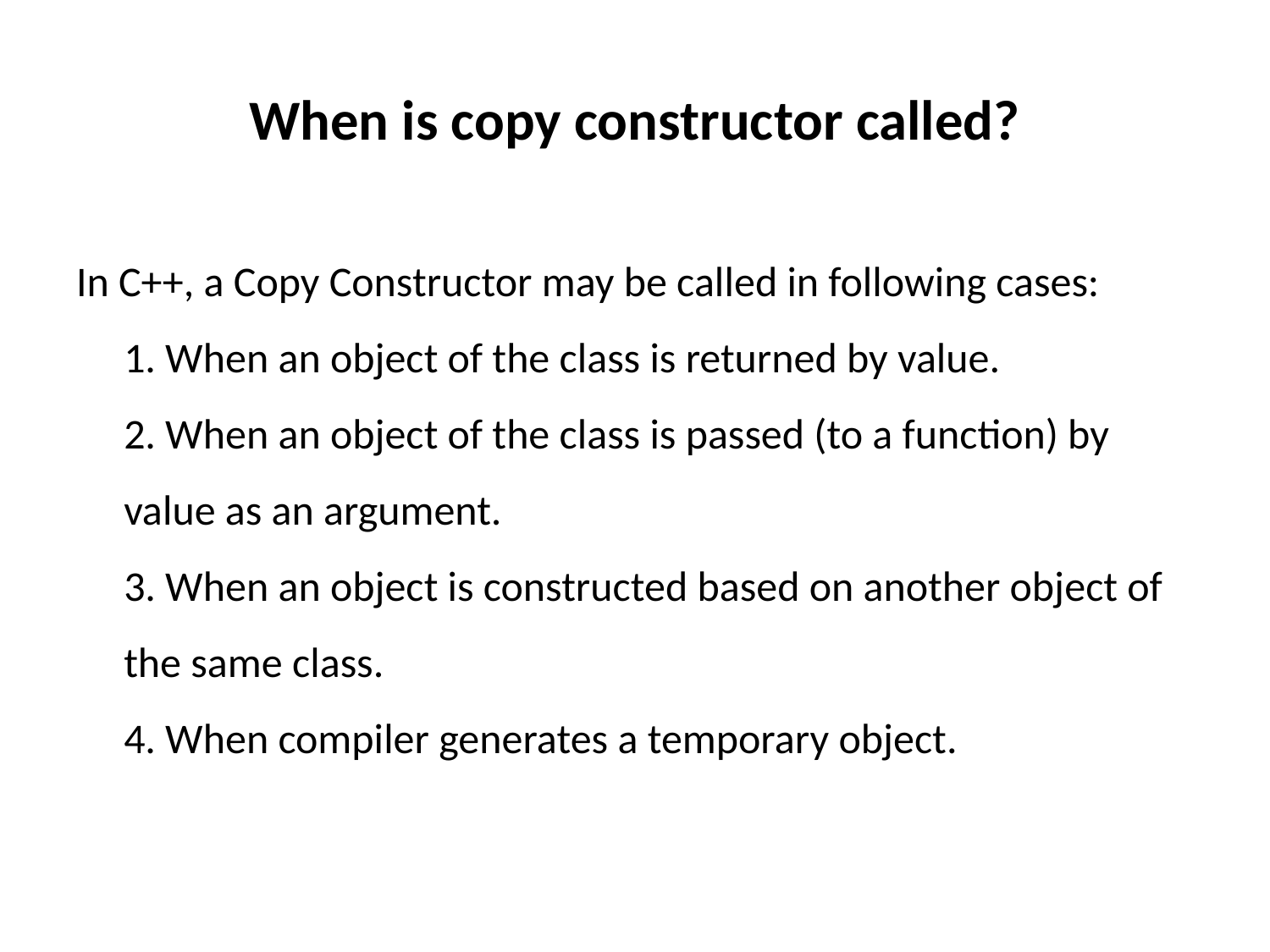

# When is copy constructor called?
In C++, a Copy Constructor may be called in following cases:
1. When an object of the class is returned by value.
2. When an object of the class is passed (to a function) by value as an argument.
3. When an object is constructed based on another object of the same class.
4. When compiler generates a temporary object.